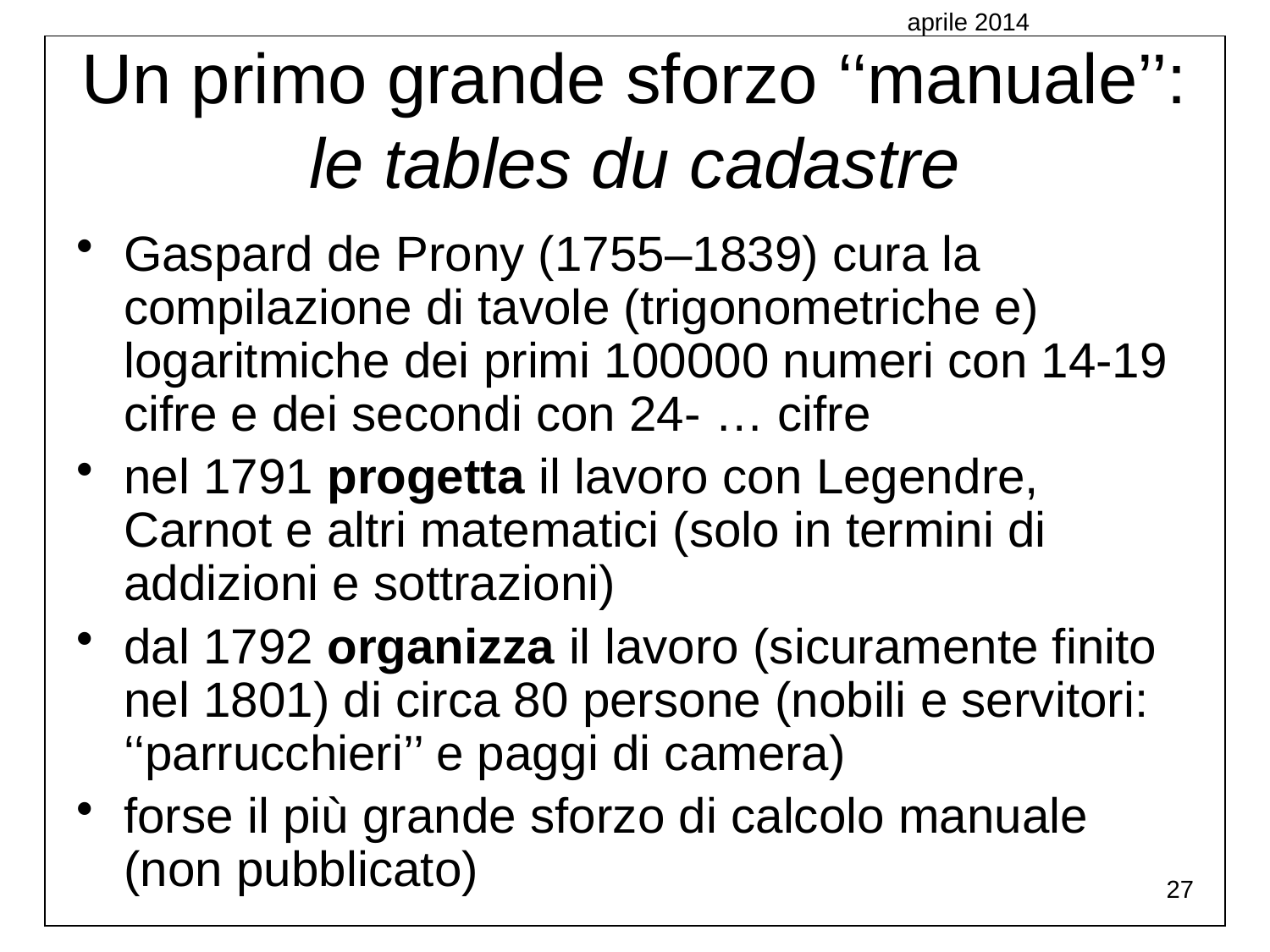

Un primo grande sforzo ‘‘manuale’’:
le tables du cadastre
aprile 2014

Gaspard de Prony (1755–1839) cura la compilazione di tavole (trigonometriche e) logaritmiche dei primi 100000 numeri con 14-19 cifre e dei secondi con 24- … cifre
nel 1791 progetta il lavoro con Legendre, Carnot e altri matematici (solo in termini di addizioni e sottrazioni)
dal 1792 organizza il lavoro (sicuramente finito nel 1801) di circa 80 persone (nobili e servitori:  ‘‘parrucchieri’’ e paggi di camera)
forse il più grande sforzo di calcolo manuale (non pubblicato)

27